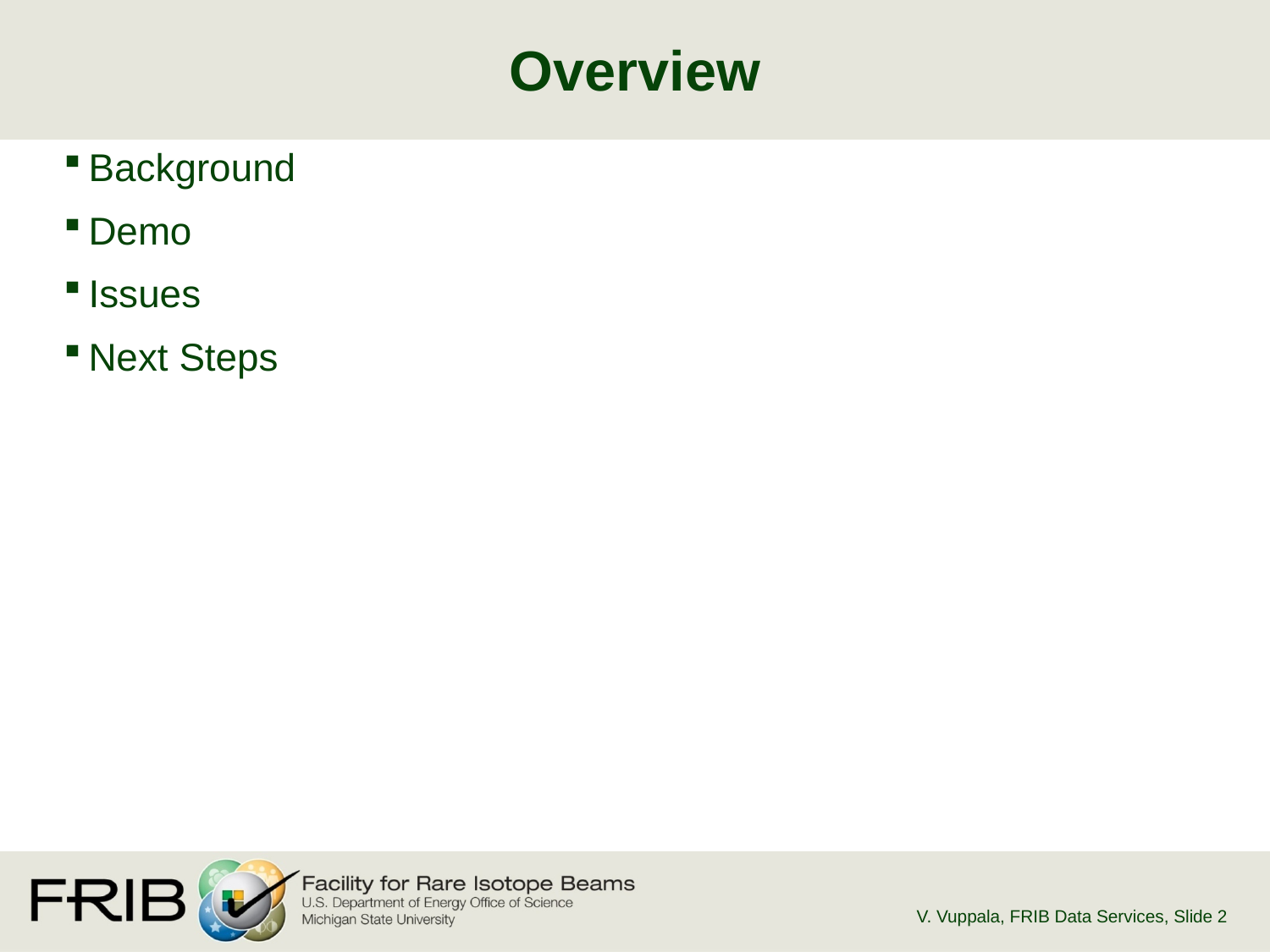

# Overview
Background
Demo
Issues
Next Steps

V. Vuppala, FRIB Data Services
, Slide 2